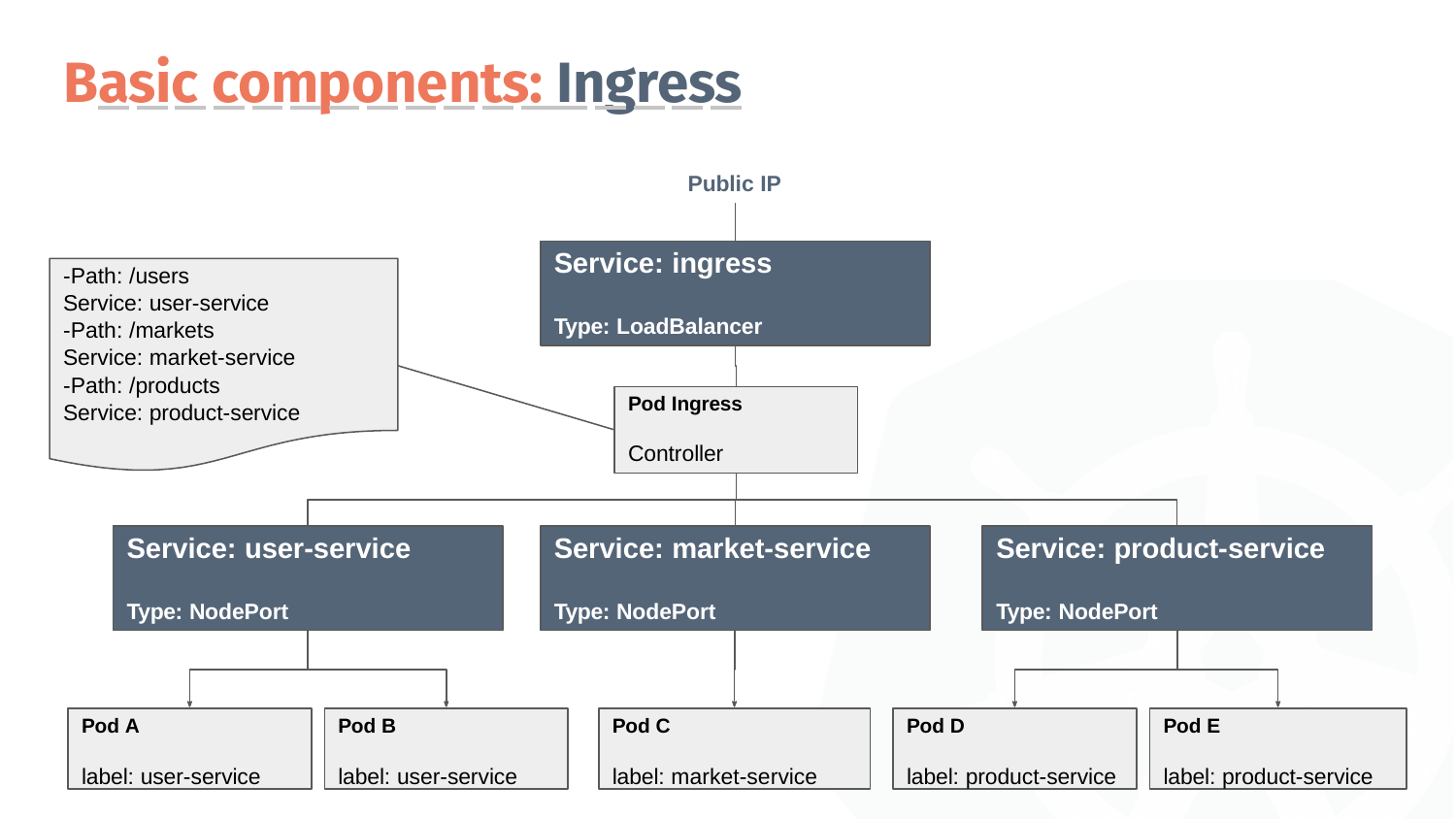

# Basic components: Ingress
Public IP

Service: ingress

-Path: /users  Service: user-service
-Path: /markets

Type: LoadBalancer
Service: market-service
-Path: /products

Pod Ingress
Service: product-service
Controller

Service: user-service
Service: market-service
Service: product-service
Type: NodePort
Type: NodePort
Type: NodePort

Pod A

label: user-service
Pod B

label: user-service
Pod C

label: market-service
Pod D

label: product-service
Pod E

label: product-service